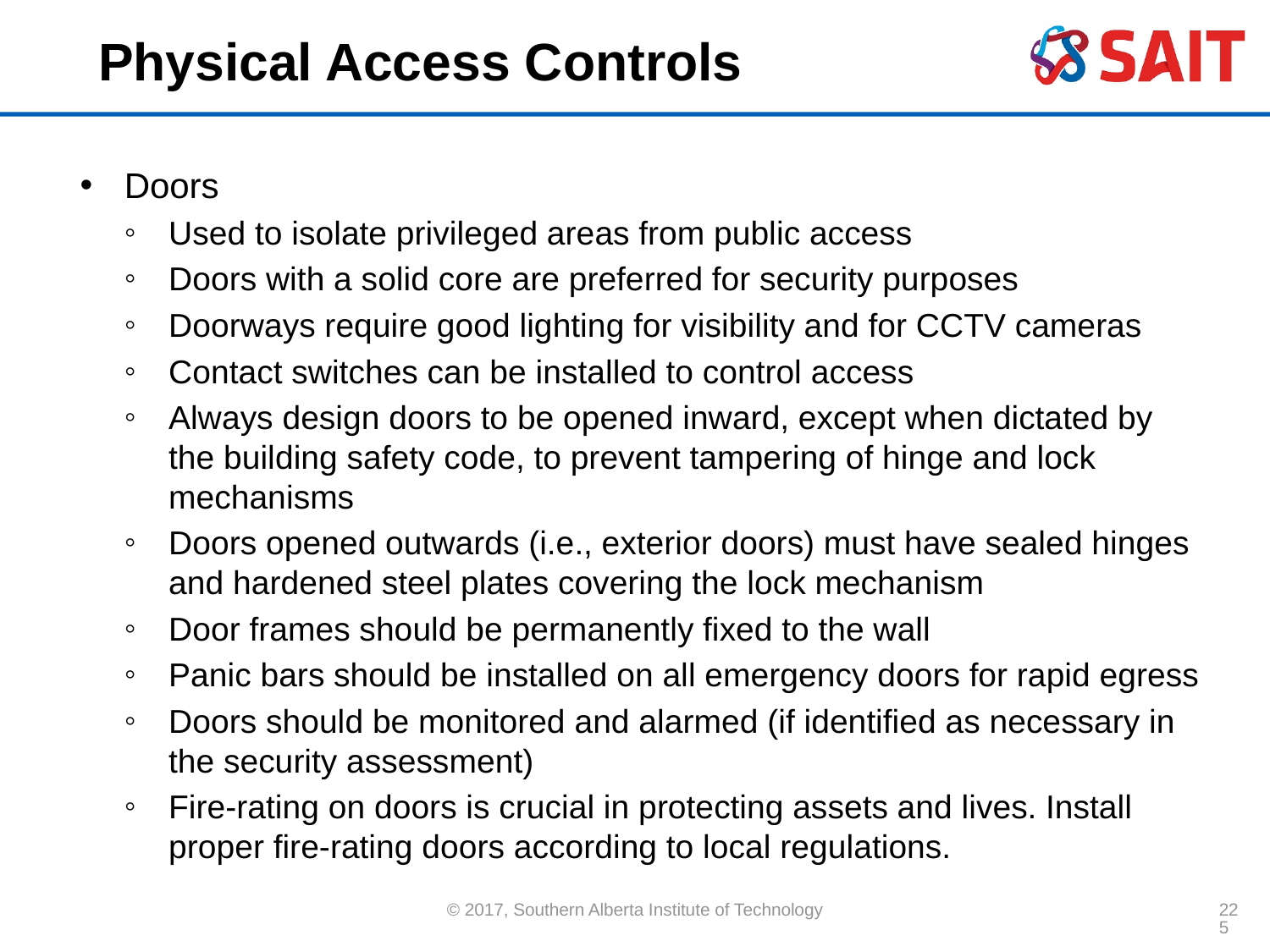

# Physical Access Controls
Doors
Used to isolate privileged areas from public access
Doors with a solid core are preferred for security purposes
Doorways require good lighting for visibility and for CCTV cameras
Contact switches can be installed to control access
Always design doors to be opened inward, except when dictated by the building safety code, to prevent tampering of hinge and lock mechanisms
Doors opened outwards (i.e., exterior doors) must have sealed hinges and hardened steel plates covering the lock mechanism
Door frames should be permanently fixed to the wall
Panic bars should be installed on all emergency doors for rapid egress
Doors should be monitored and alarmed (if identified as necessary in the security assessment)
Fire-rating on doors is crucial in protecting assets and lives. Install proper fire-rating doors according to local regulations.